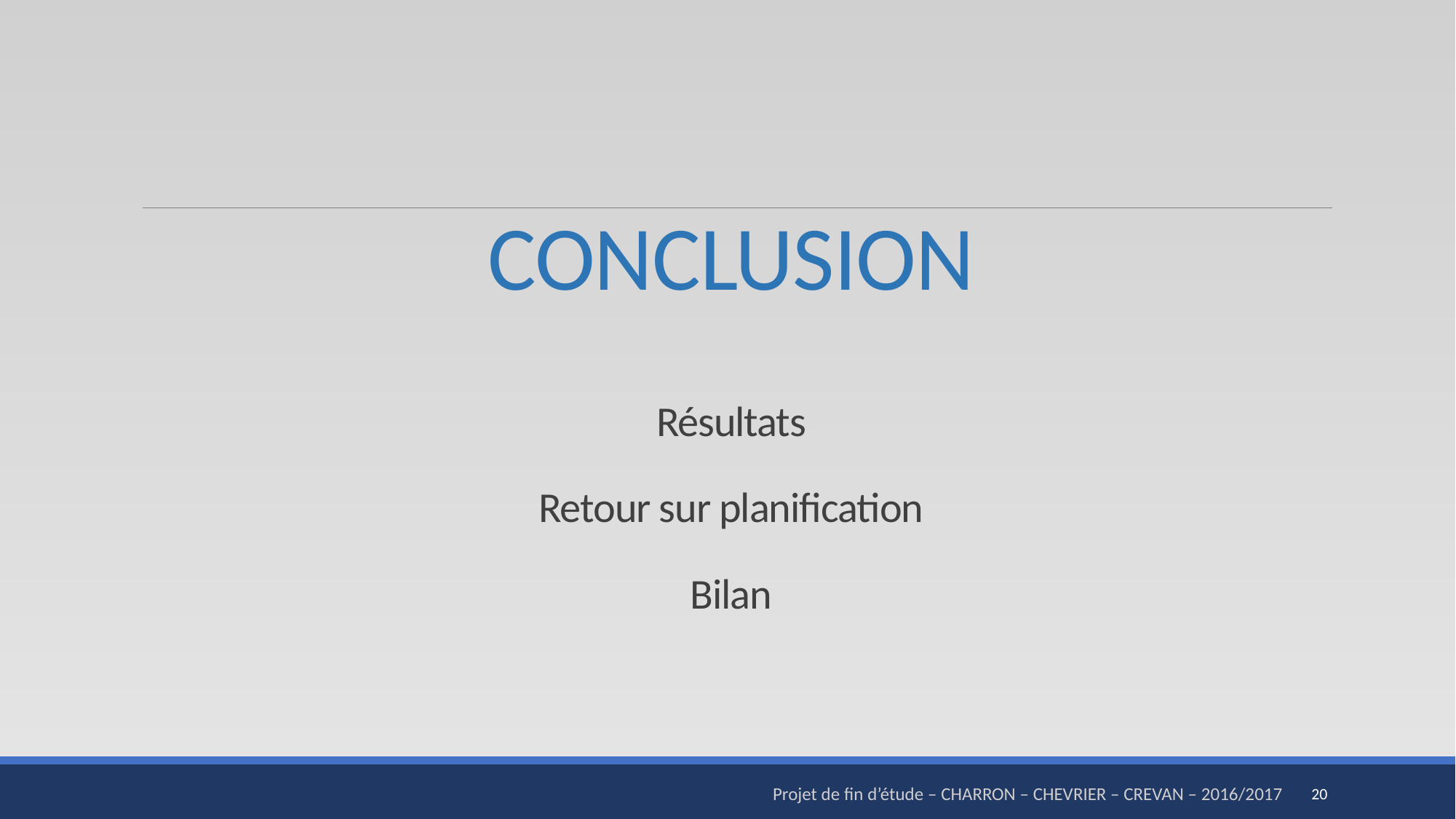

CONCLUSION
Résultats
Retour sur planification
Bilan

20
Projet de fin d’étude – CHARRON – CHEVRIER – CREVAN – 2016/2017